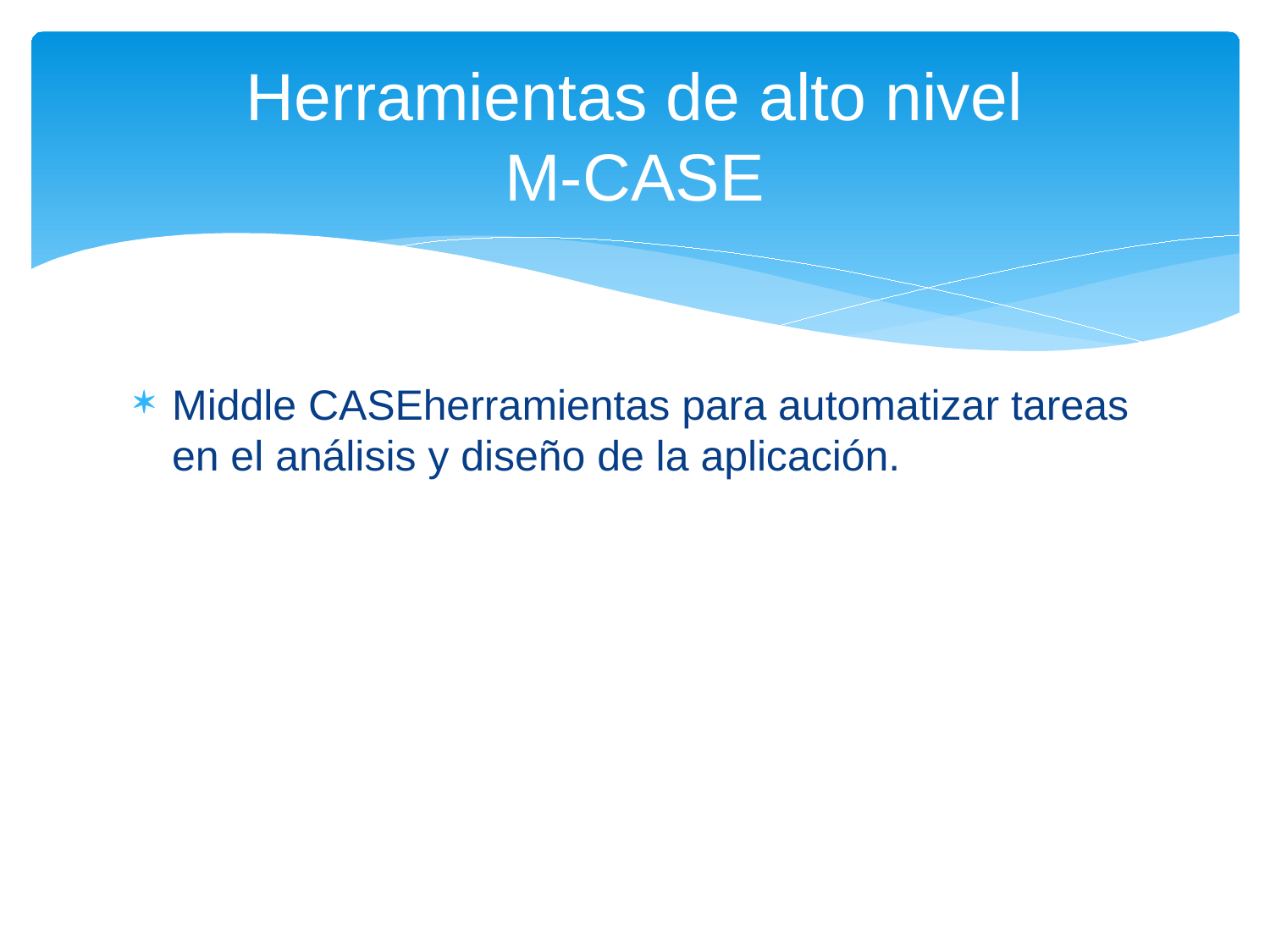

# Herramientas de alto nivel M-CASE
Middle CASEherramientas para automatizar tareas en el análisis y diseño de la aplicación.